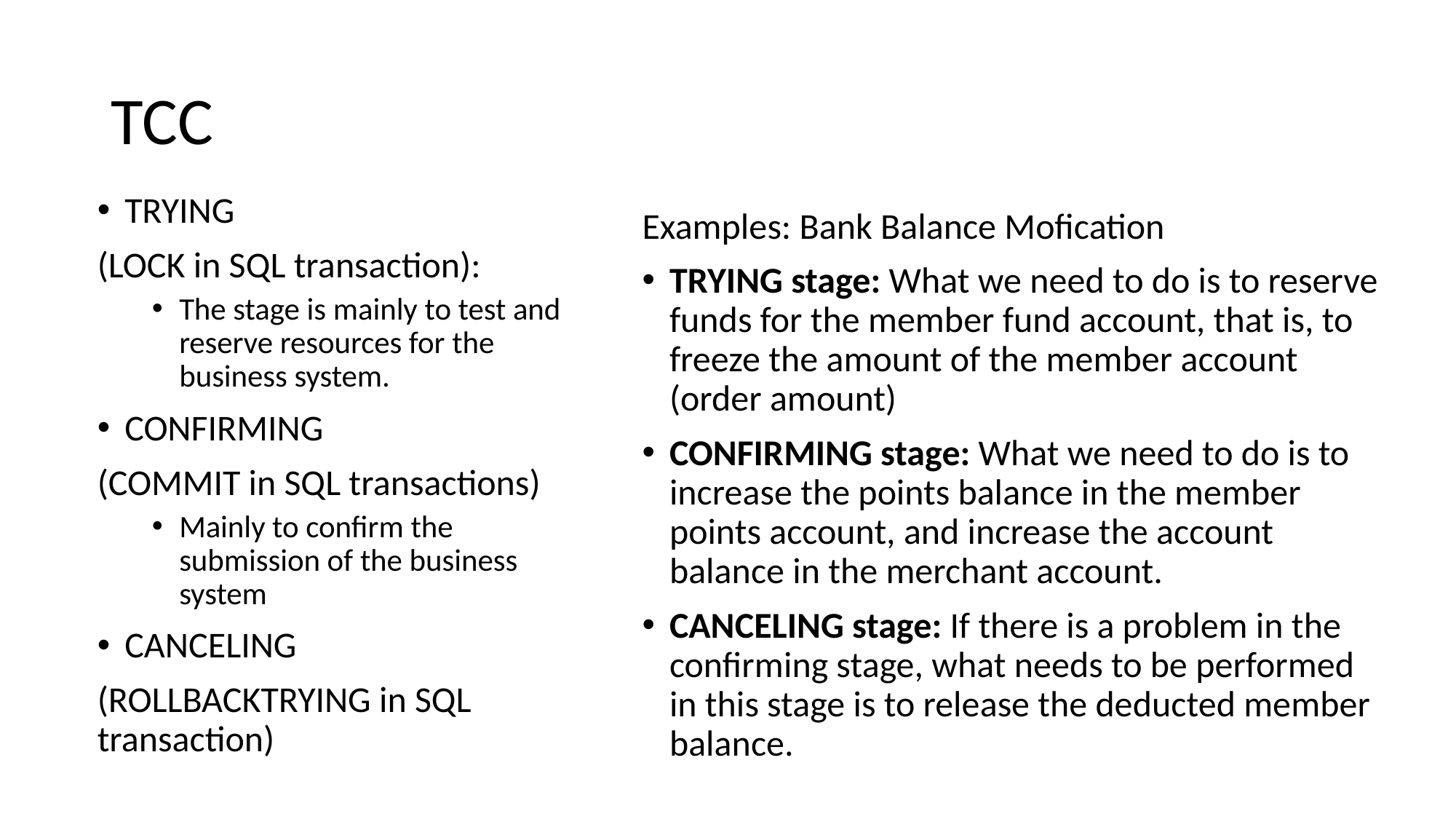

# TCC
TRYING
(LOCK in SQL transaction):
The stage is mainly to test and reserve resources for the business system.
CONFIRMING
(COMMIT in SQL transactions)
Mainly to confirm the submission of the business system
CANCELING
(ROLLBACKTRYING in SQL transaction)
Examples: Bank Balance Mofication
TRYING stage: What we need to do is to reserve funds for the member fund account, that is, to freeze the amount of the member account (order amount)
CONFIRMING stage: What we need to do is to increase the points balance in the member points account, and increase the account balance in the merchant account.
CANCELING stage: If there is a problem in the confirming stage, what needs to be performed in this stage is to release the deducted member balance.